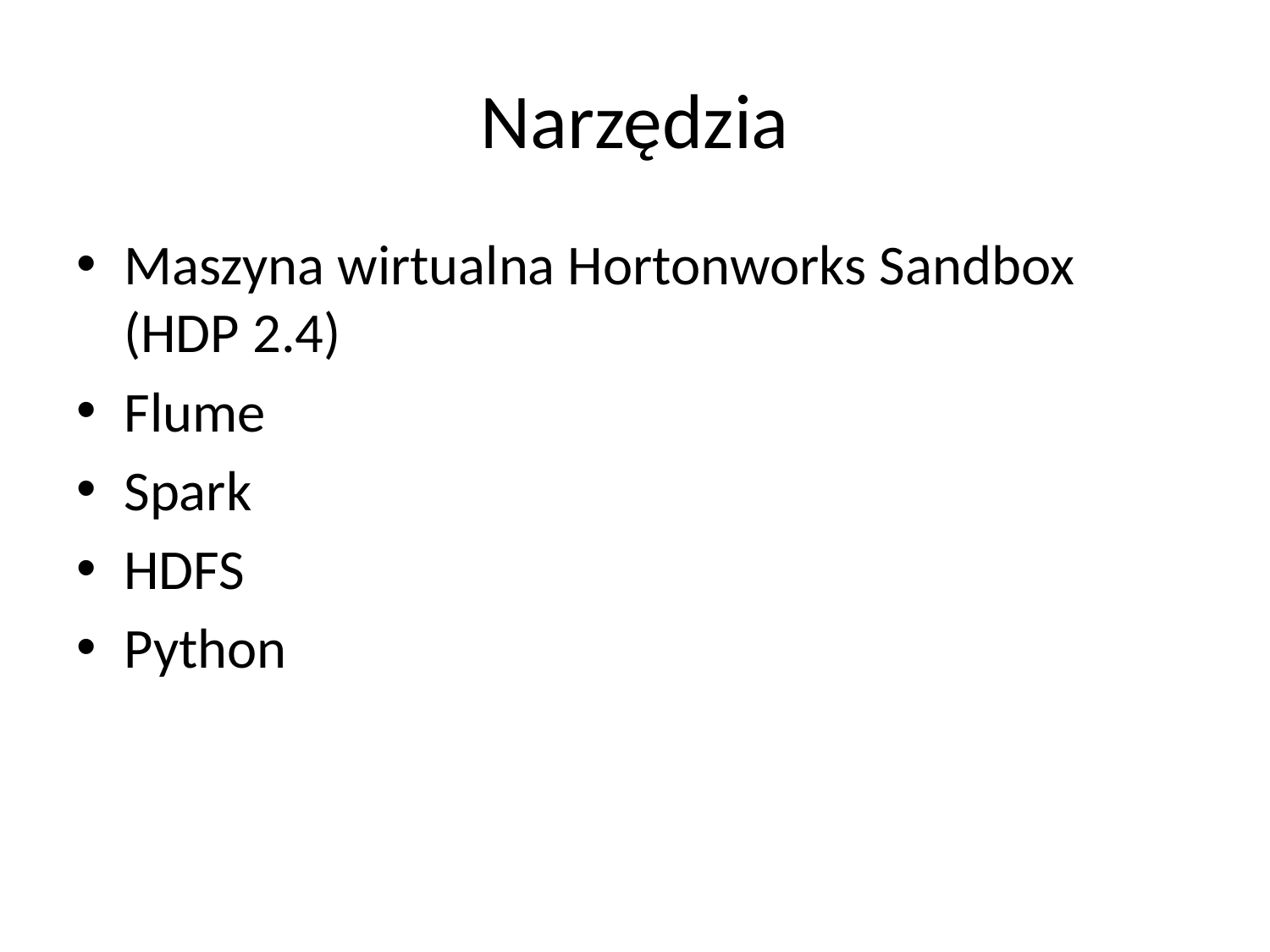

# Narzędzia
Maszyna wirtualna Hortonworks Sandbox (HDP 2.4)
Flume
Spark
HDFS
Python